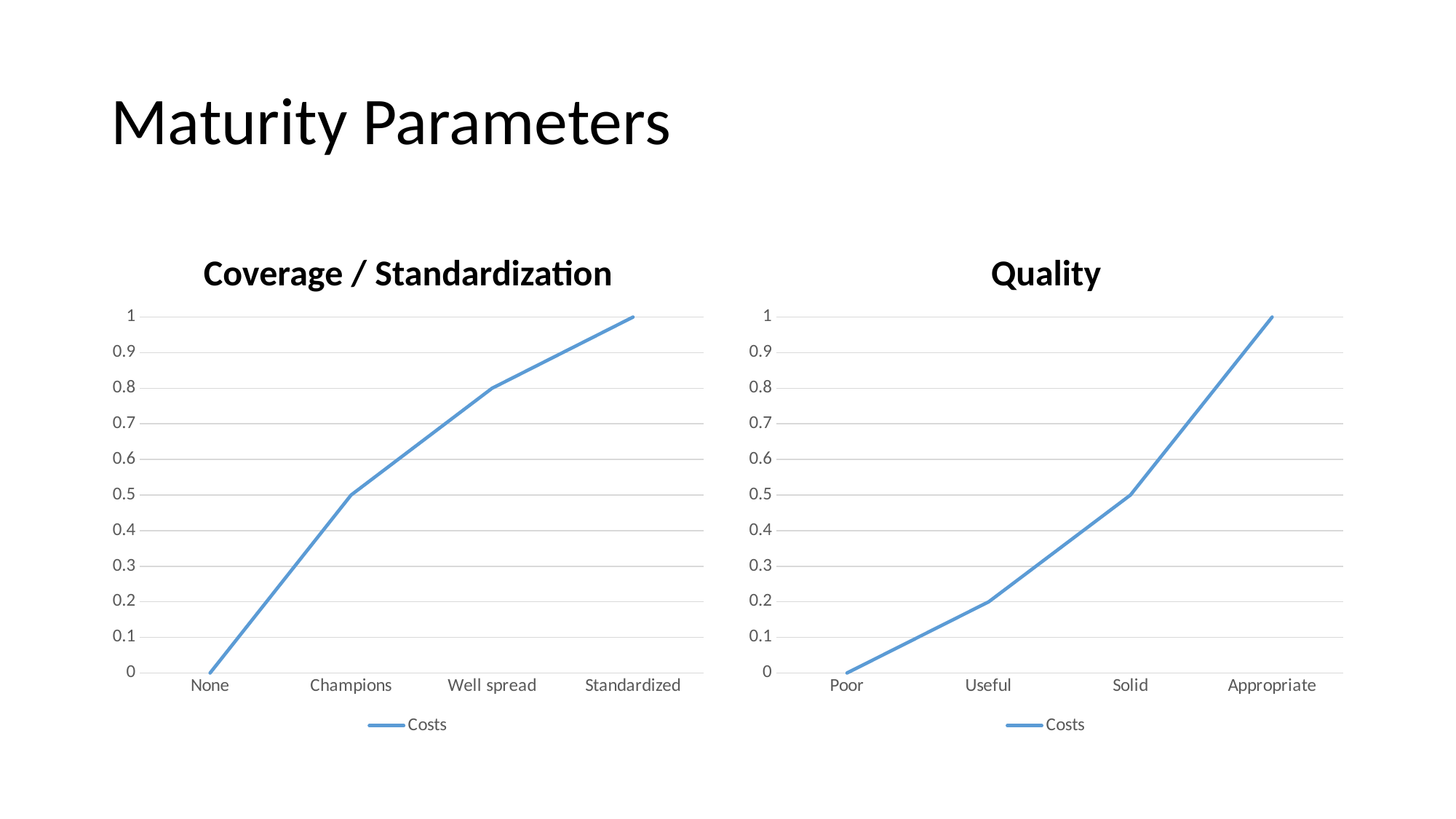

# Maturity Parameters
Coverage / Standardization
Quality

### Chart

| Category | Costs |
|---|---|
| None | 0.0 |
| Champions | 0.5 |
| Well spread | 0.8 |
| Standardized | 1.0 |

### Chart

| Category | Costs |
|---|---|
| Poor | 0.0 |
| Useful | 0.2 |
| Solid | 0.5 |
| Appropriate | 1.0 |